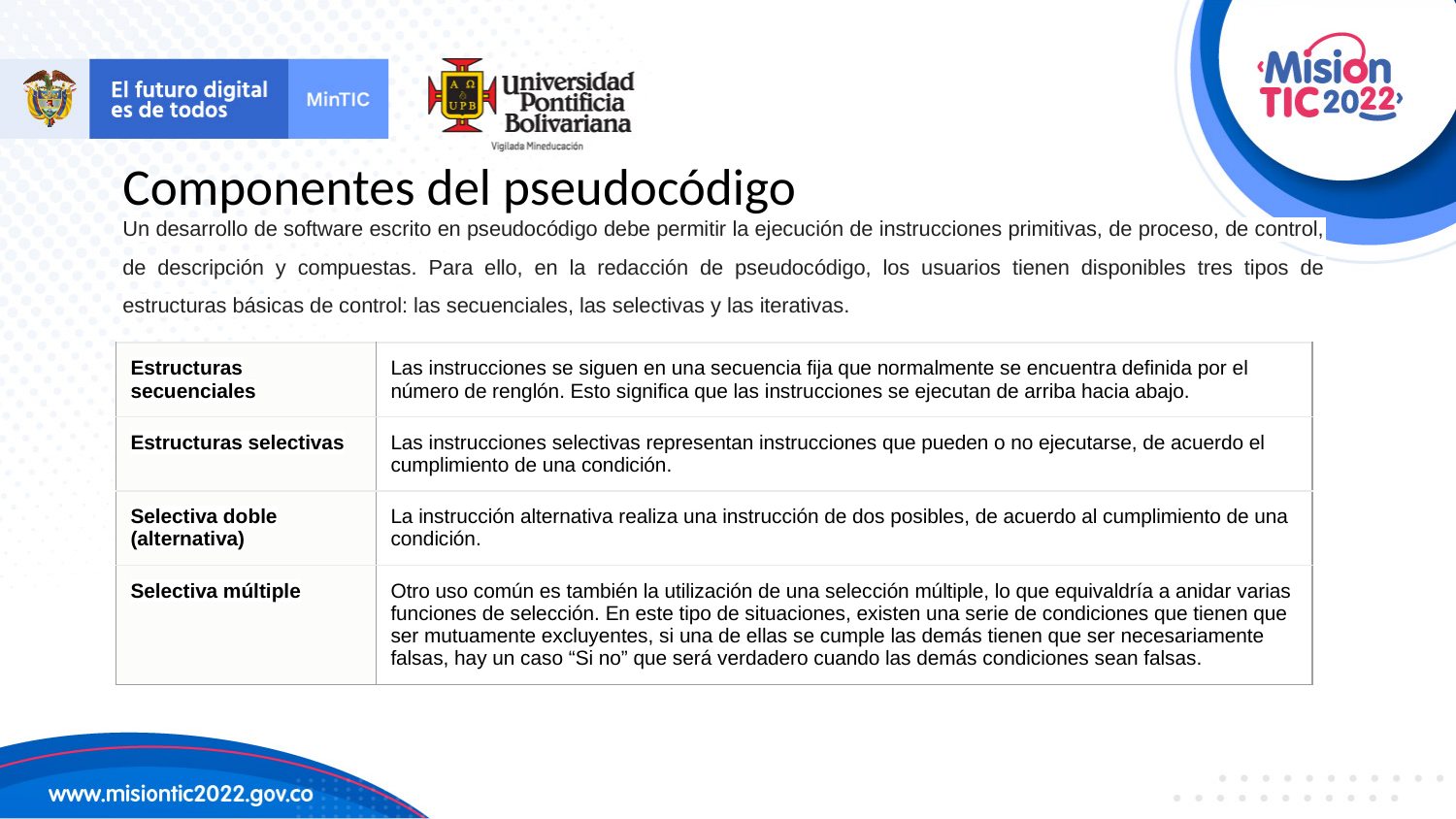

# Componentes del pseudocódigo
Un desarrollo de software escrito en pseudocódigo debe permitir la ejecución de instrucciones primitivas, de proceso, de control, de descripción y compuestas. Para ello, en la redacción de pseudocódigo, los usuarios tienen disponibles tres tipos de estructuras básicas de control: las secuenciales, las selectivas y las iterativas.
| Estructuras secuenciales | Las instrucciones se siguen en una secuencia fija que normalmente se encuentra definida por el número de renglón. Esto significa que las instrucciones se ejecutan de arriba hacia abajo. |
| --- | --- |
| Estructuras selectivas | Las instrucciones selectivas representan instrucciones que pueden o no ejecutarse, de acuerdo el cumplimiento de una condición. |
| Selectiva doble (alternativa) | La instrucción alternativa realiza una instrucción de dos posibles, de acuerdo al cumplimiento de una condición. |
| Selectiva múltiple | Otro uso común es también la utilización de una selección múltiple, lo que equivaldría a anidar varias funciones de selección. En este tipo de situaciones, existen una serie de condiciones que tienen que ser mutuamente excluyentes, si una de ellas se cumple las demás tienen que ser necesariamente falsas, hay un caso “Si no” que será verdadero cuando las demás condiciones sean falsas. |